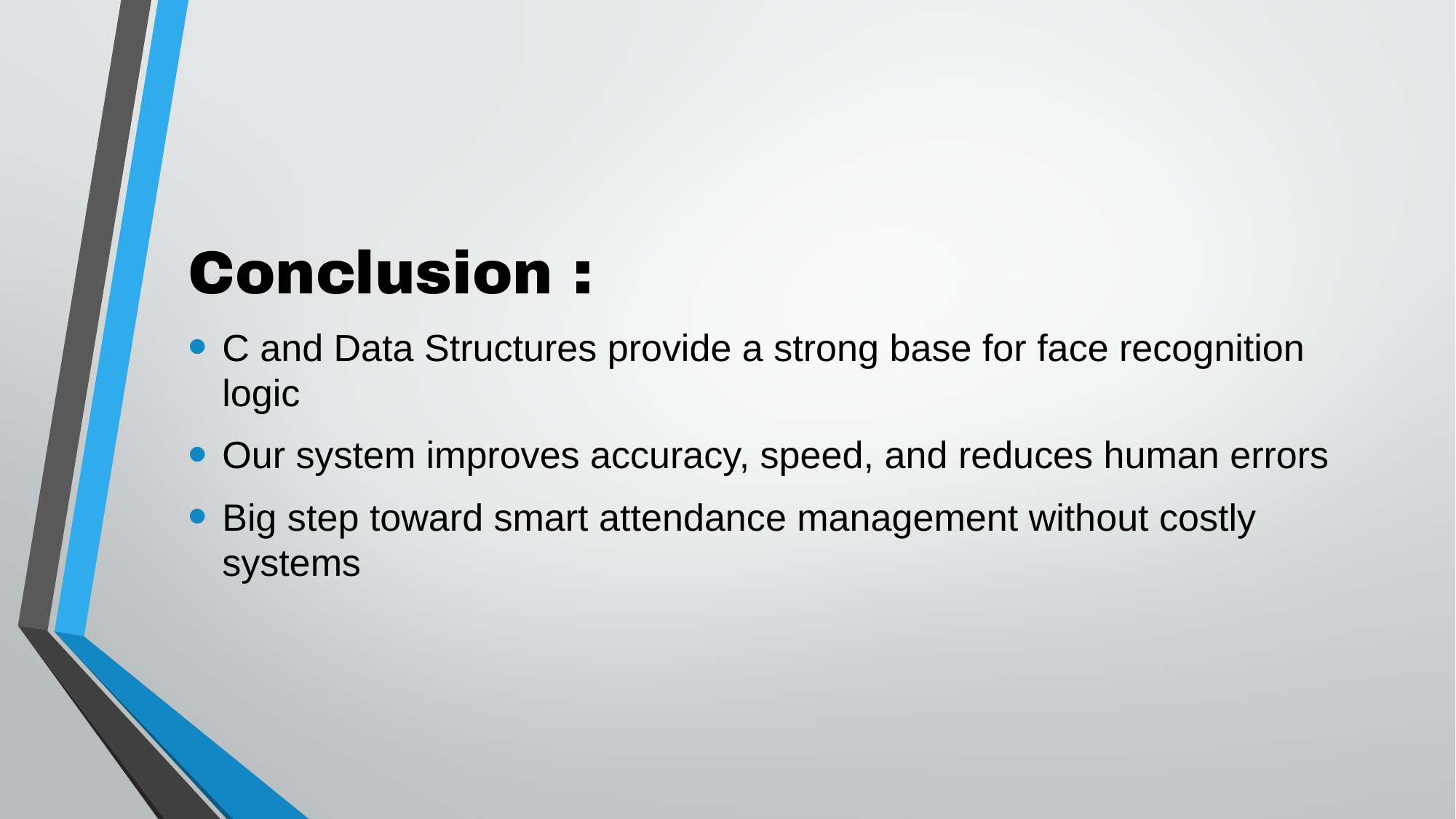

# Conclusion :
C and Data Structures provide a strong base for face recognition logic
Our system improves accuracy, speed, and reduces human errors
Big step toward smart attendance management without costly systems